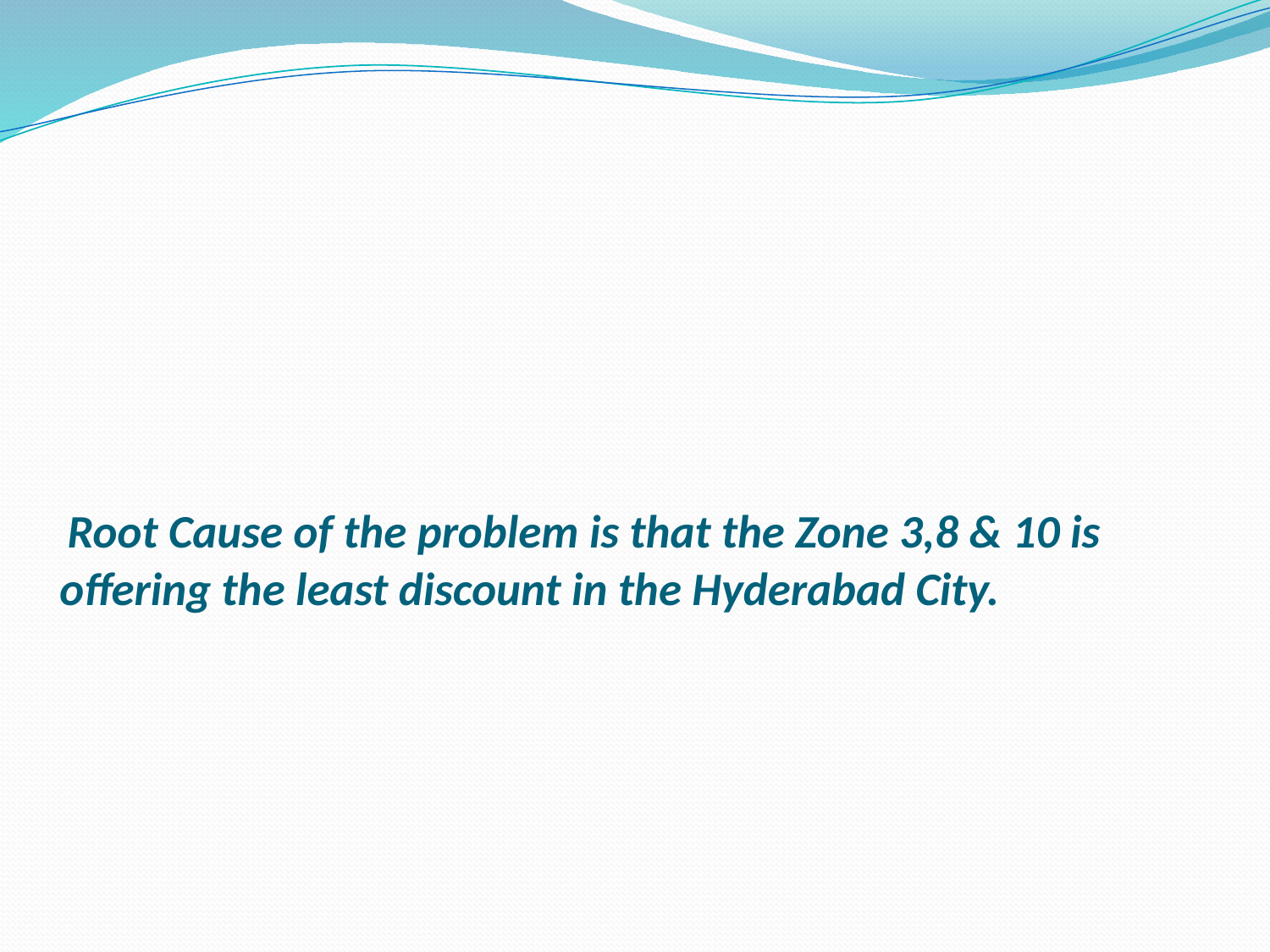

# Root Cause of the problem is that the Zone 3,8 & 10 is offering the least discount in the Hyderabad City.